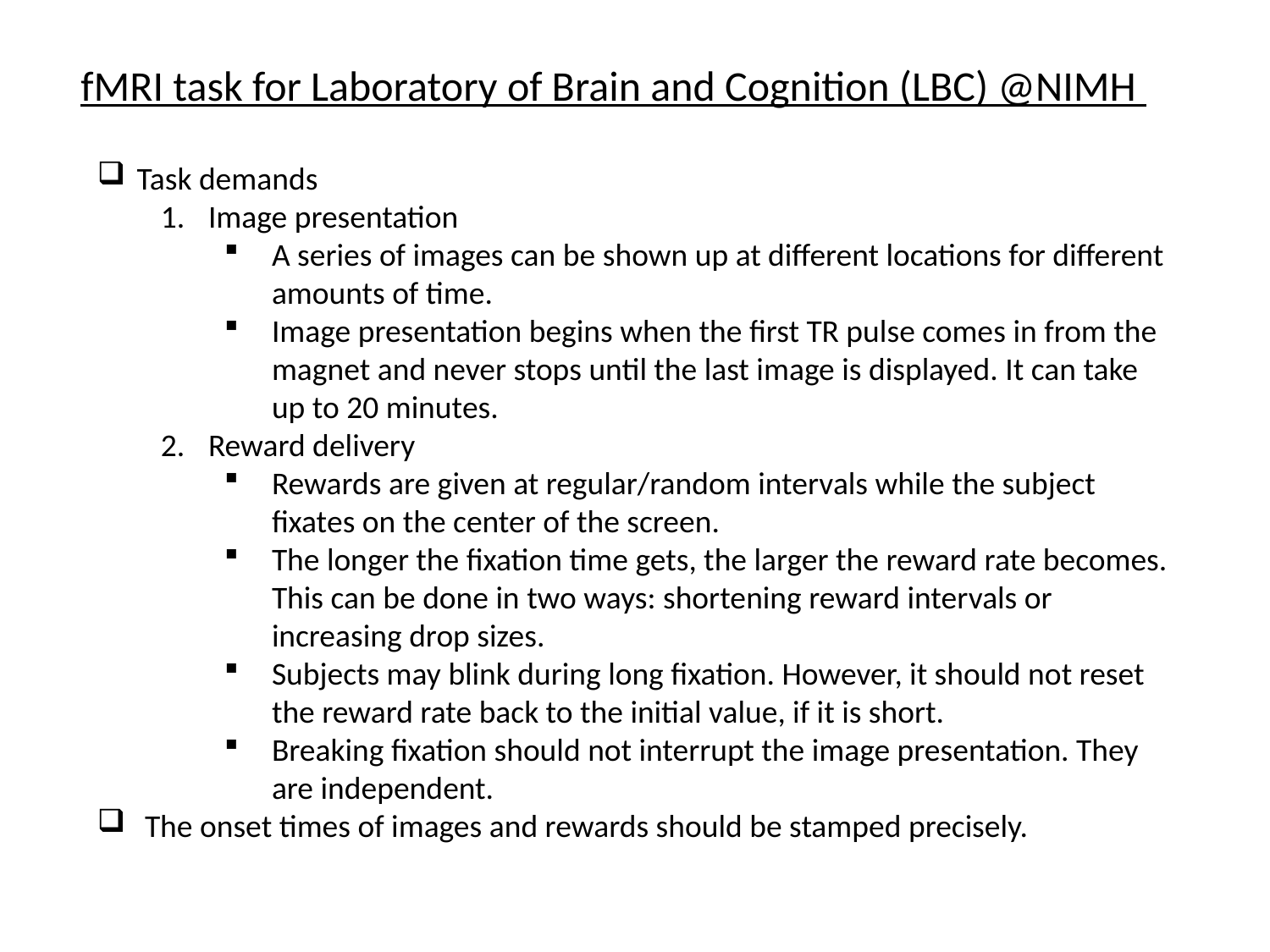

fMRI task for Laboratory of Brain and Cognition (LBC) @NIMH
Task demands
Image presentation
A series of images can be shown up at different locations for different amounts of time.
Image presentation begins when the first TR pulse comes in from the magnet and never stops until the last image is displayed. It can take up to 20 minutes.
Reward delivery
Rewards are given at regular/random intervals while the subject fixates on the center of the screen.
The longer the fixation time gets, the larger the reward rate becomes. This can be done in two ways: shortening reward intervals or increasing drop sizes.
Subjects may blink during long fixation. However, it should not reset the reward rate back to the initial value, if it is short.
Breaking fixation should not interrupt the image presentation. They are independent.
The onset times of images and rewards should be stamped precisely.